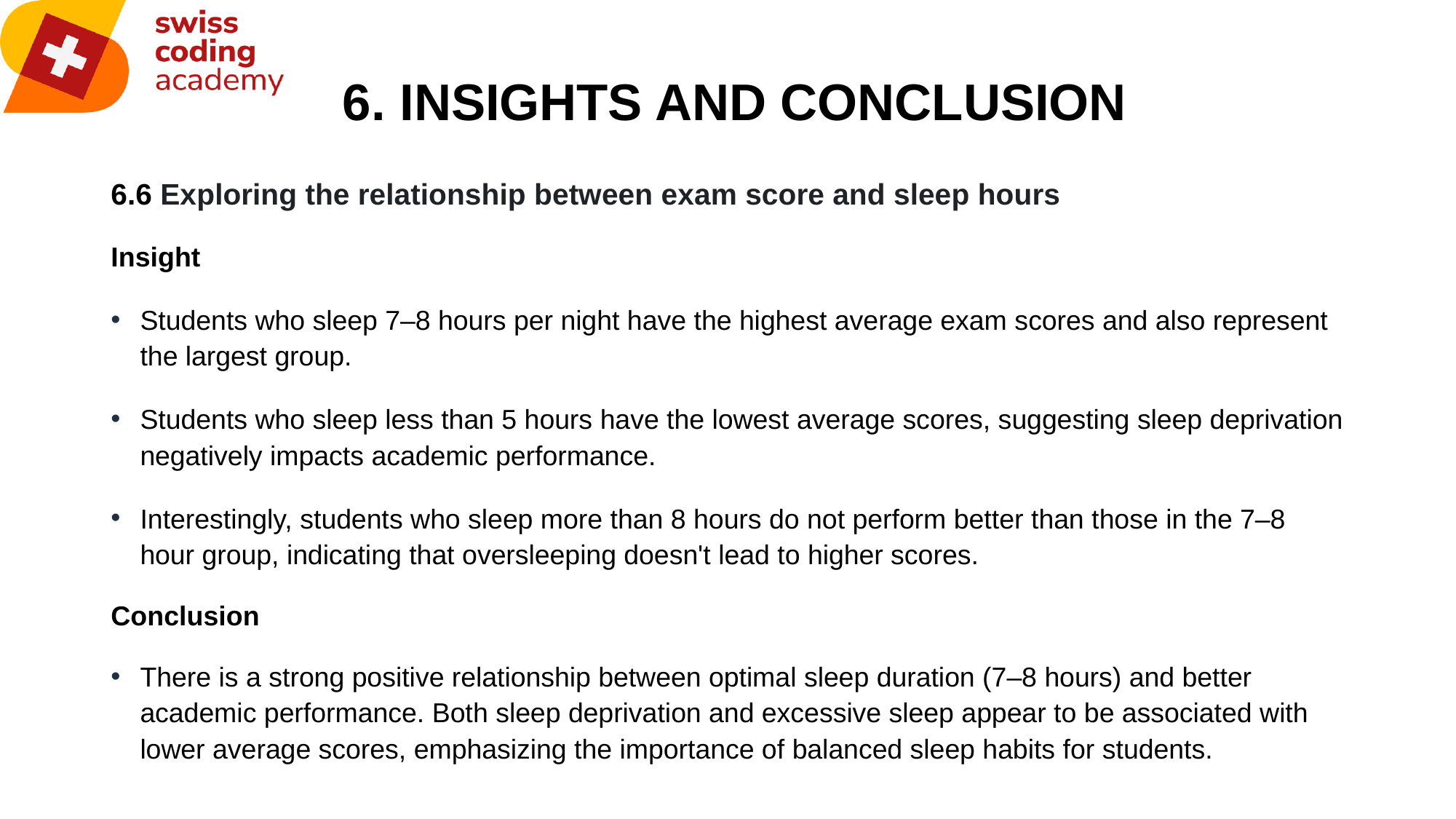

# 6. INSIGHTS AND CONCLUSION
6.6 Exploring the relationship between exam score and sleep hours
Insight
Students who sleep 7–8 hours per night have the highest average exam scores and also represent the largest group.
Students who sleep less than 5 hours have the lowest average scores, suggesting sleep deprivation negatively impacts academic performance.
Interestingly, students who sleep more than 8 hours do not perform better than those in the 7–8 hour group, indicating that oversleeping doesn't lead to higher scores.
Conclusion
There is a strong positive relationship between optimal sleep duration (7–8 hours) and better academic performance. Both sleep deprivation and excessive sleep appear to be associated with lower average scores, emphasizing the importance of balanced sleep habits for students.